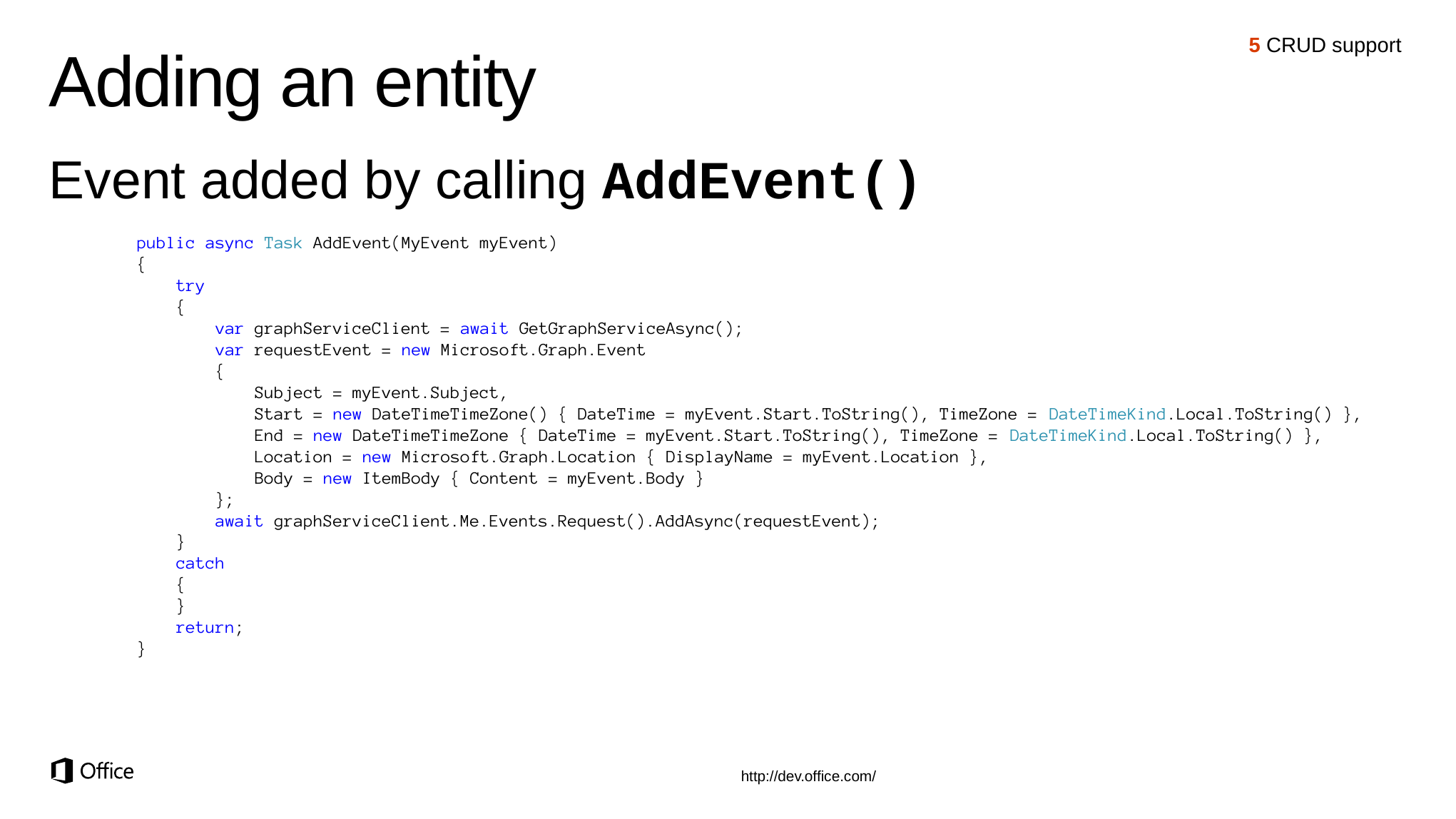

5 CRUD support

# Adding an entity
Event added by calling AddEvent()
        public async Task AddEvent(MyEvent myEvent)
        {
            try
            {
                var graphServiceClient = await GetGraphServiceAsync();
                var requestEvent = new Microsoft.Graph.Event
                {
                    Subject = myEvent.Subject,
                    Start = new DateTimeTimeZone() { DateTime = myEvent.Start.ToString(), TimeZone = DateTimeKind.Local.ToString() },
                    End = new DateTimeTimeZone { DateTime = myEvent.Start.ToString(), TimeZone = DateTimeKind.Local.ToString() },
                    Location = new Microsoft.Graph.Location { DisplayName = myEvent.Location },
                    Body = new ItemBody { Content = myEvent.Body }
                };
                await graphServiceClient.Me.Events.Request().AddAsync(requestEvent);
            }
            catch
            {
            }
            return;
        }